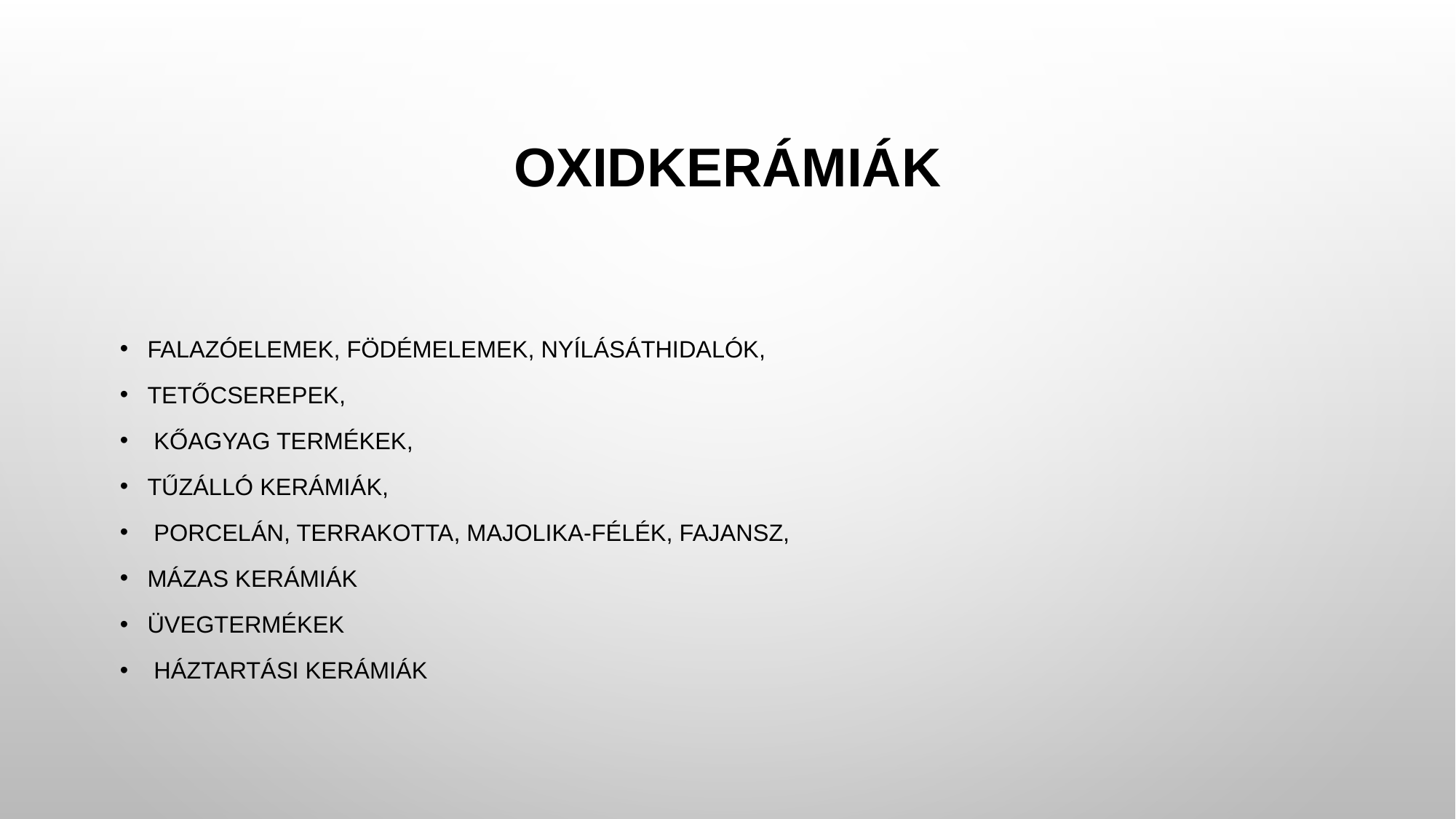

# Oxidkerámiák

falazóelemek, födémelemek, nyílásáthidalók,
tetőcserepek,
 kőagyag termékek,
tűzálló kerámiák,
 porcelán, terrakotta, majolika-félék, fajansz,
mázas kerámiák
üvegtermékek
 háztartási kerámiák